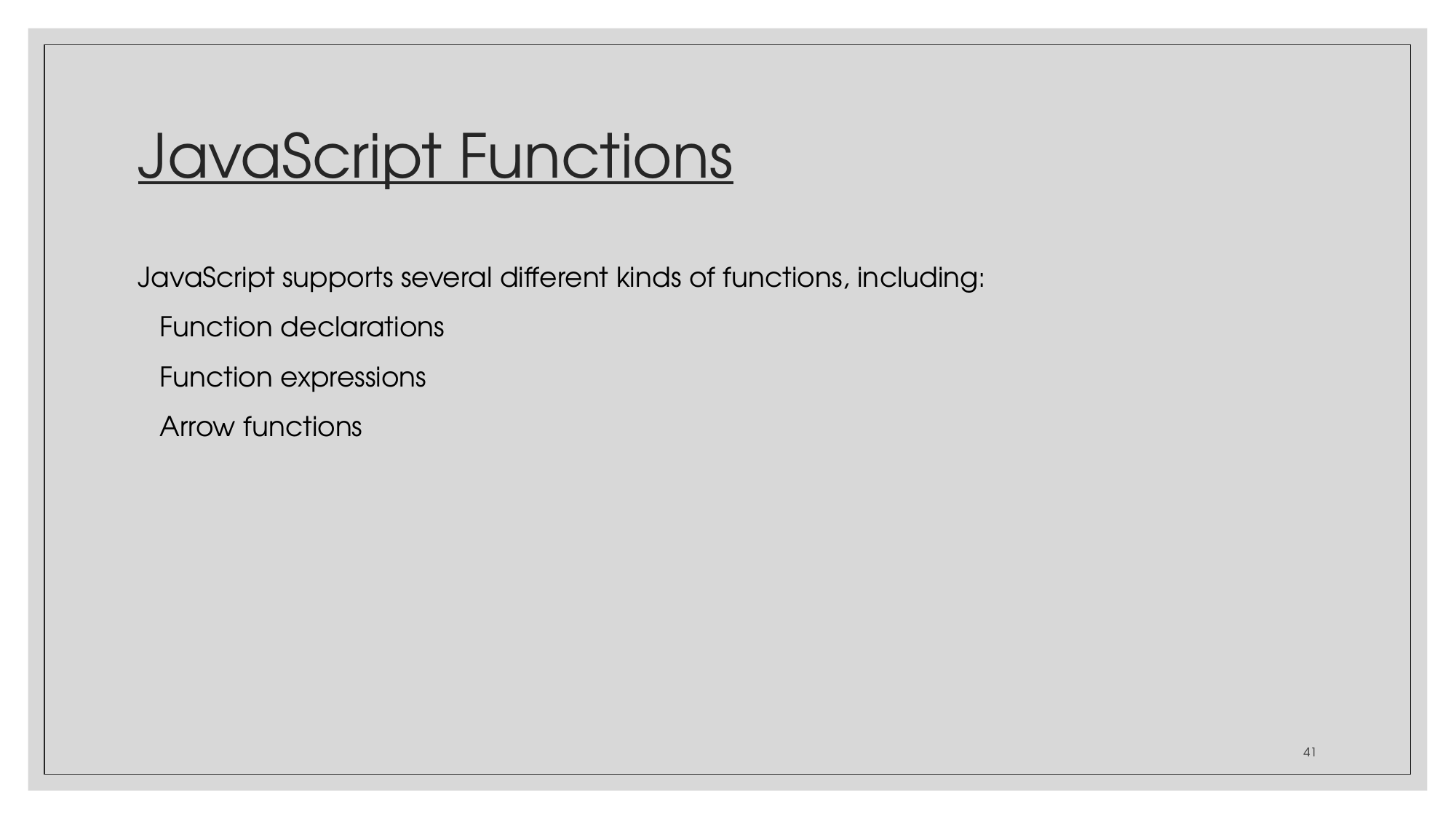

# JavaScript Functions
JavaScript supports several different kinds of functions, including:
Function declarations
Function expressions
Arrow functions

41